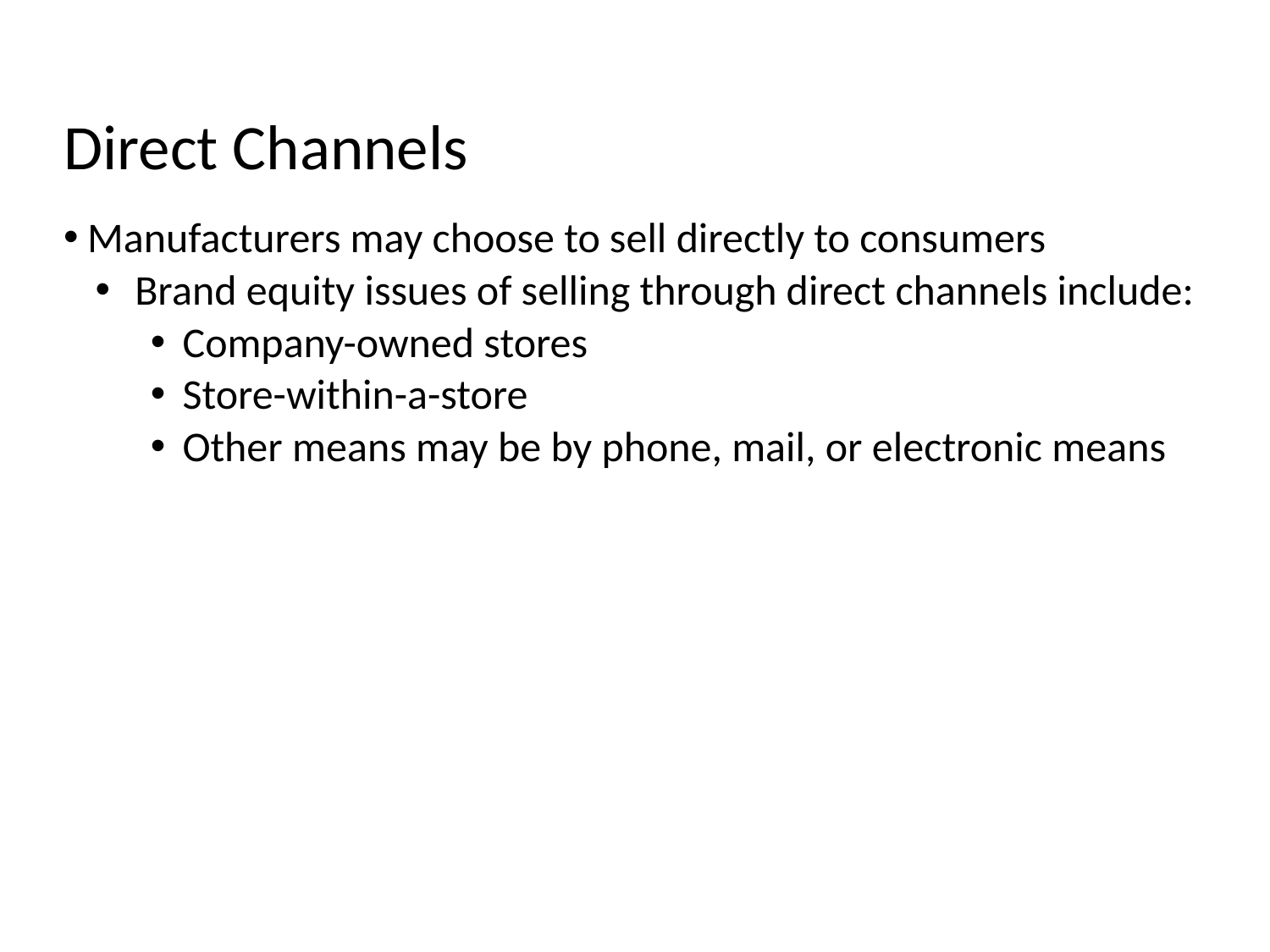

# Direct Channels
Manufacturers may choose to sell directly to consumers
Brand equity issues of selling through direct channels include:
Company-owned stores
Store-within-a-store
Other means may be by phone, mail, or electronic means